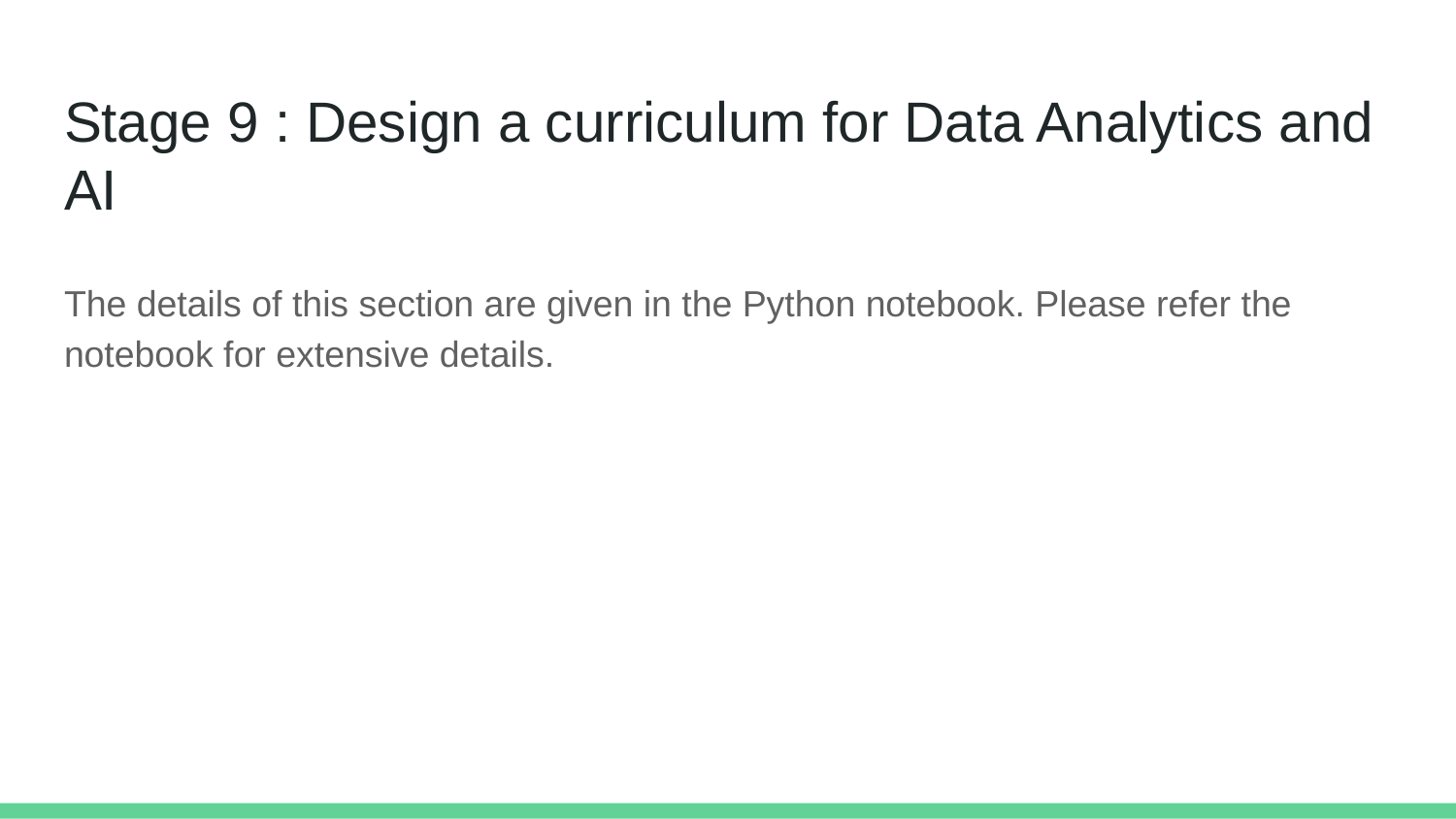

# Stage 9 : Design a curriculum for Data Analytics and AI

The details of this section are given in the Python notebook. Please refer the notebook for extensive details.